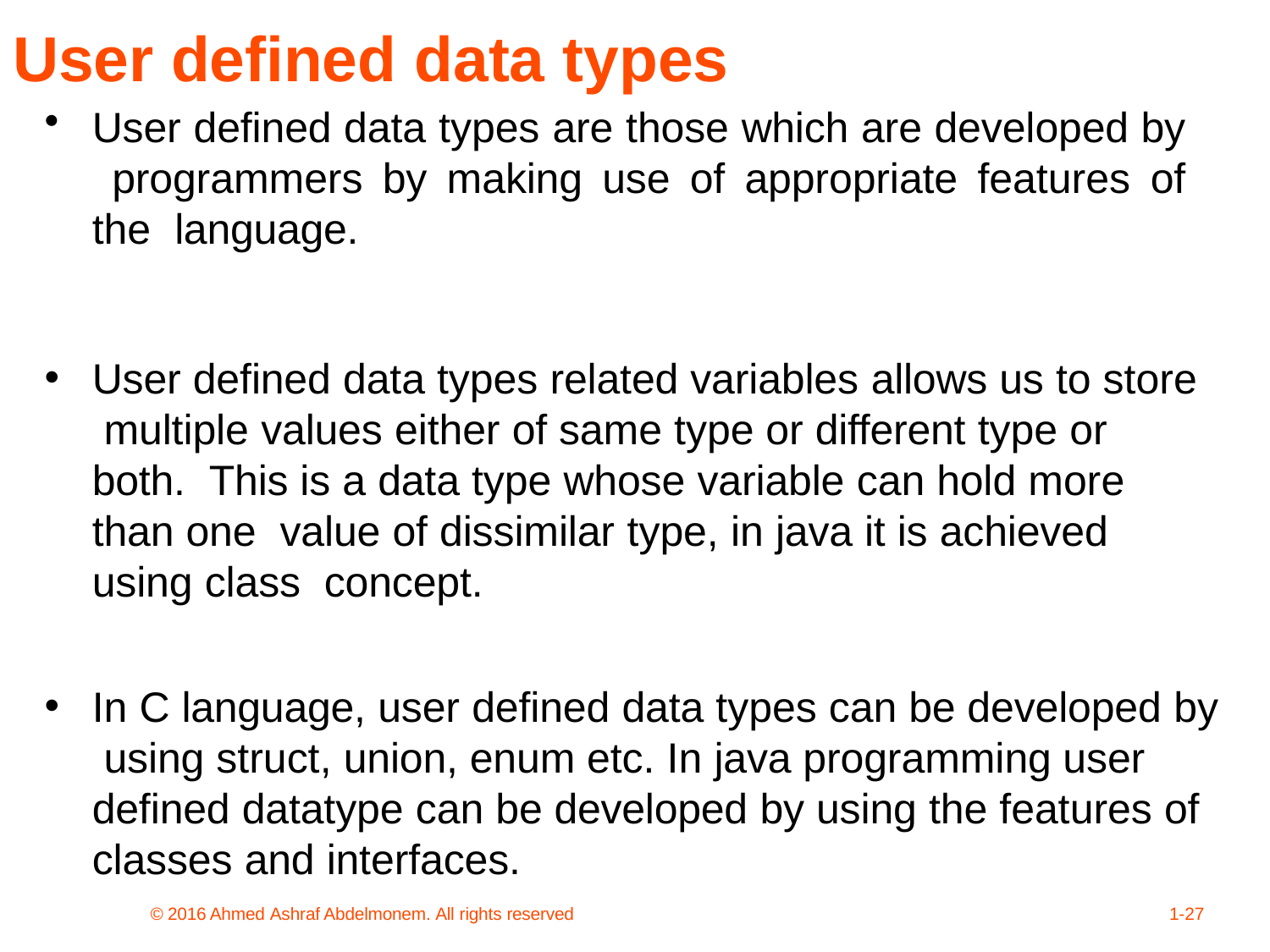

# User defined data types
User defined data types are those which are developed by  programmers by making use of appropriate features of the  language.

User defined data types related variables allows us to store  multiple values either of same type or different type or both.  This is a data type whose variable can hold more than one  value of dissimilar type, in java it is achieved using class  concept.

In C language, user defined data types can be developed by  using struct, union, enum etc. In java programming user  defined datatype can be developed by using the features of  classes and interfaces.
© 2016 Ahmed Ashraf Abdelmonem. All rights reserved
1-27